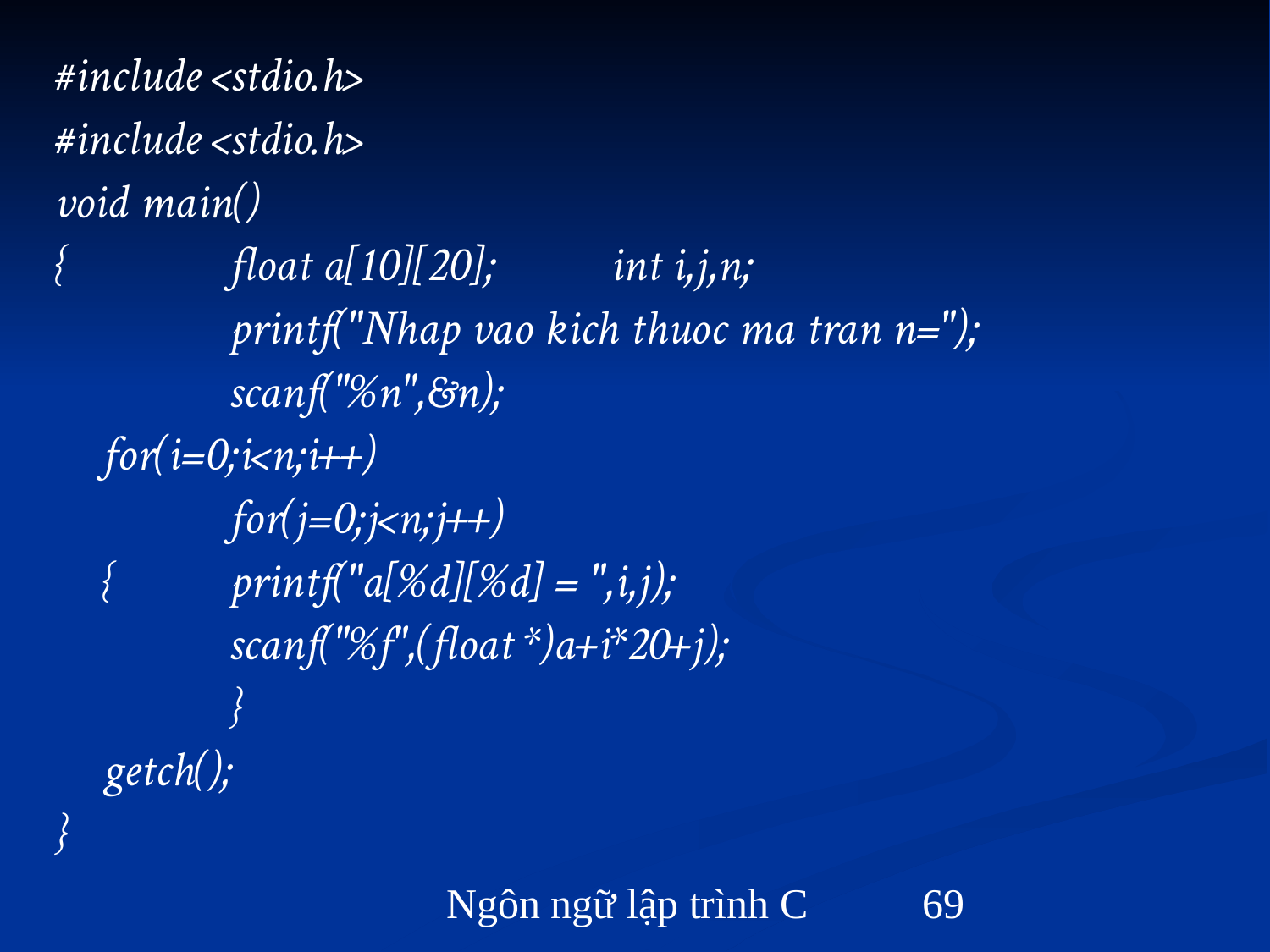

#include <stdio.h>
#include <stdio.h>
void main()
{		float a[10][20];	int i,j,n;
		printf("Nhap vao kich thuoc ma tran n=");
		scanf("%n",&n);
	for(i=0;i<n;i++)
		for(j=0;j<n;j++)
	{	printf("a[%d][%d] = ",i,j);
		scanf("%f",(float *)a+i*20+j);
		}
	getch();
}

Ngôn ngữ lập trình C
69